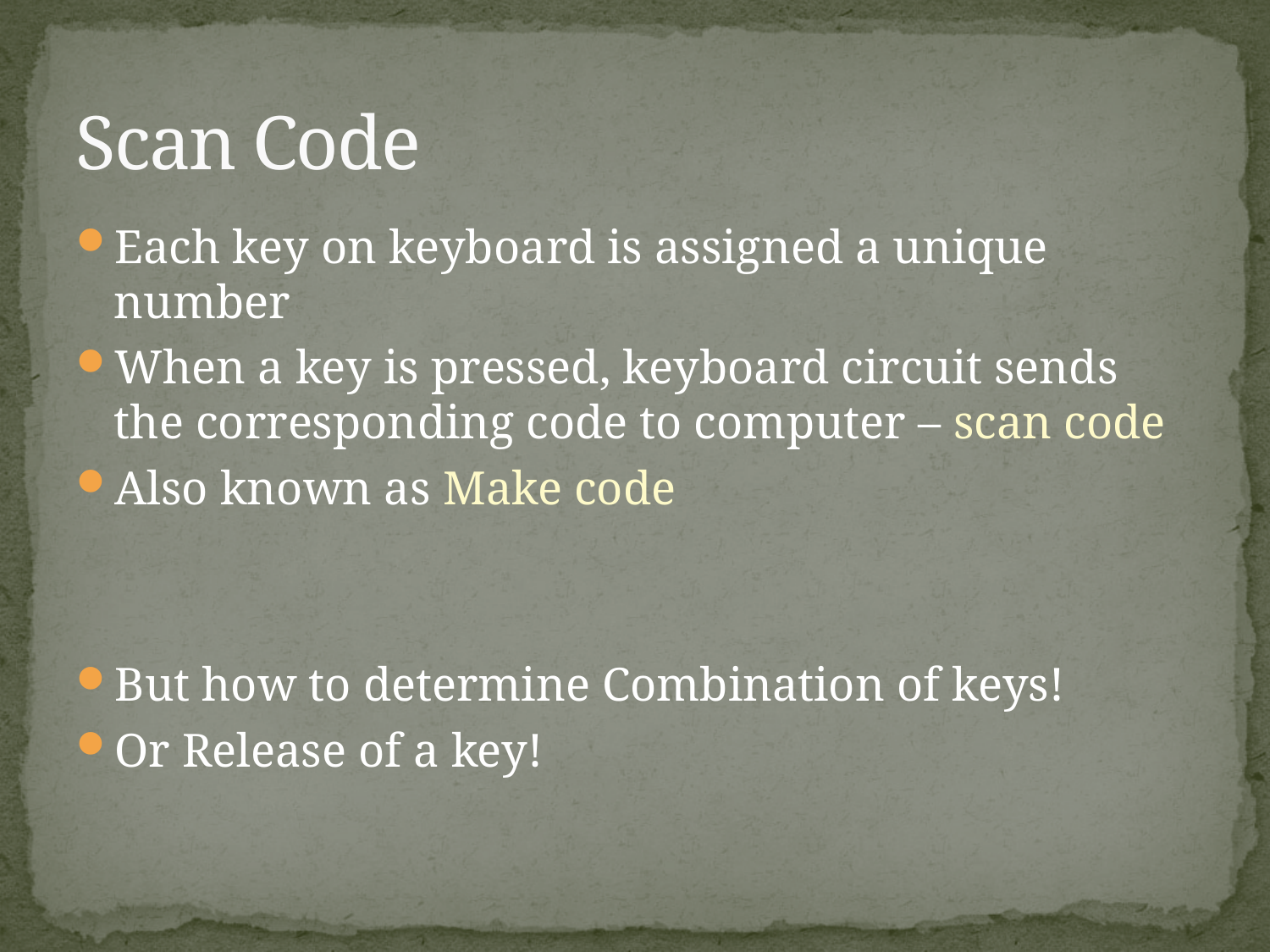

# Scan Code
Each key on keyboard is assigned a unique number
When a key is pressed, keyboard circuit sends the corresponding code to computer – scan code
Also known as Make code

But how to determine Combination of keys!
Or Release of a key!